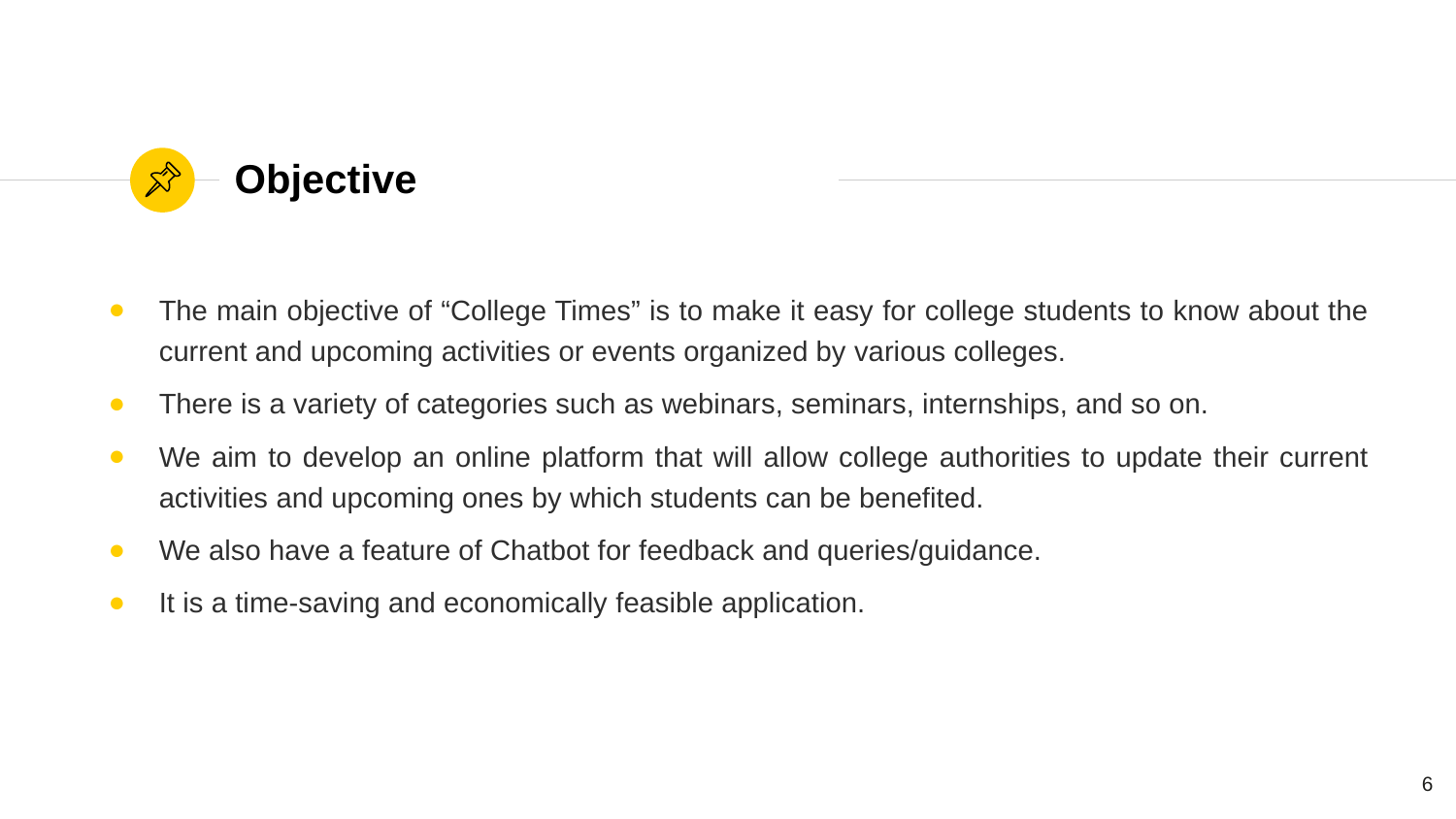

# Objective

The main objective of “College Times” is to make it easy for college students to know about the current and upcoming activities or events organized by various colleges.
There is a variety of categories such as webinars, seminars, internships, and so on.
We aim to develop an online platform that will allow college authorities to update their current activities and upcoming ones by which students can be benefited.
We also have a feature of Chatbot for feedback and queries/guidance.
It is a time-saving and economically feasible application.

6